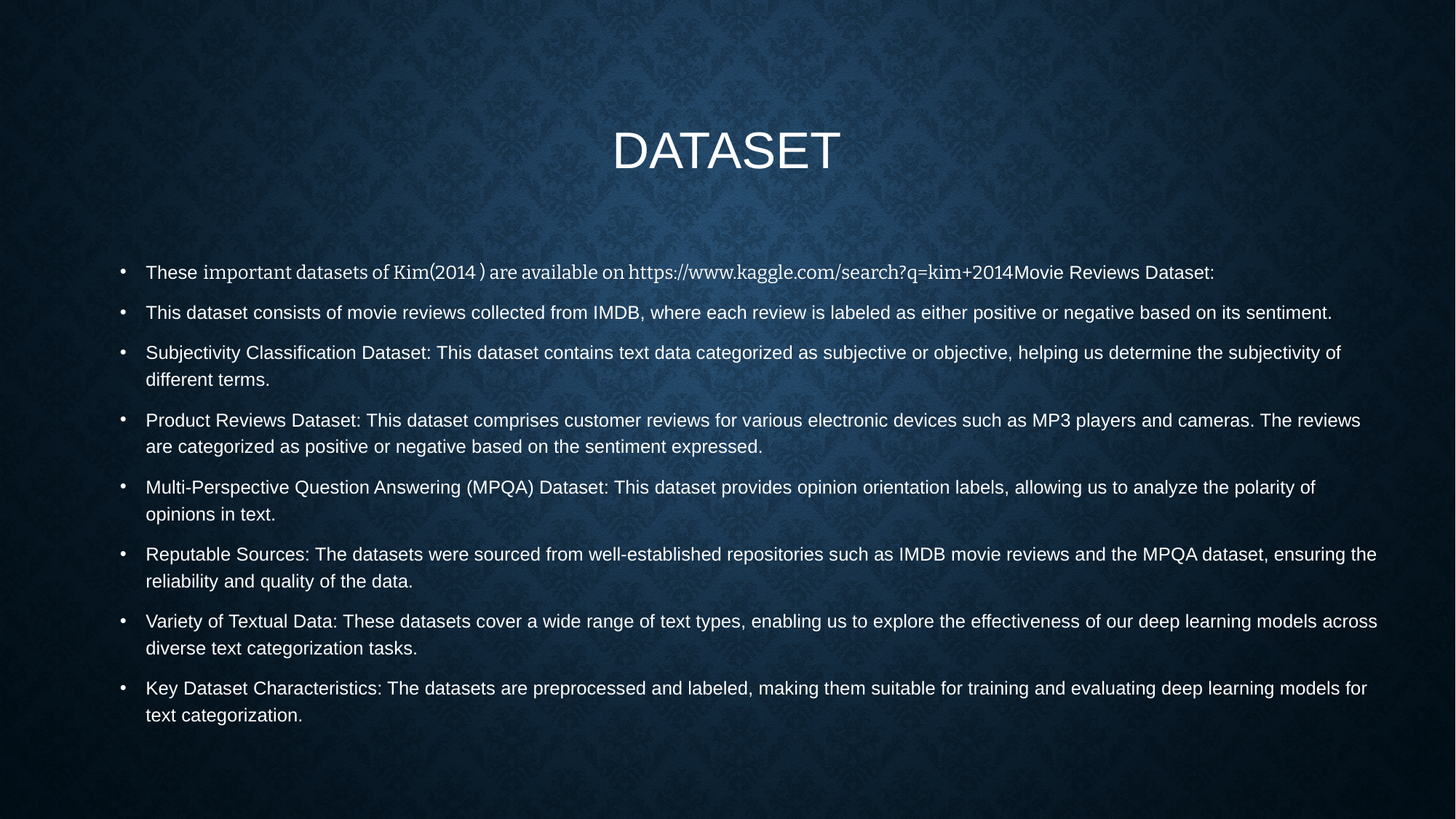

# Dataset
These important datasets of Kim(2014 ) are available on https://www.kaggle.com/search?q=kim+2014Movie Reviews Dataset:
This dataset consists of movie reviews collected from IMDB, where each review is labeled as either positive or negative based on its sentiment.
Subjectivity Classification Dataset: This dataset contains text data categorized as subjective or objective, helping us determine the subjectivity of different terms.
Product Reviews Dataset: This dataset comprises customer reviews for various electronic devices such as MP3 players and cameras. The reviews are categorized as positive or negative based on the sentiment expressed.
Multi-Perspective Question Answering (MPQA) Dataset: This dataset provides opinion orientation labels, allowing us to analyze the polarity of opinions in text.
Reputable Sources: The datasets were sourced from well-established repositories such as IMDB movie reviews and the MPQA dataset, ensuring the reliability and quality of the data.
Variety of Textual Data: These datasets cover a wide range of text types, enabling us to explore the effectiveness of our deep learning models across diverse text categorization tasks.
Key Dataset Characteristics: The datasets are preprocessed and labeled, making them suitable for training and evaluating deep learning models for text categorization.